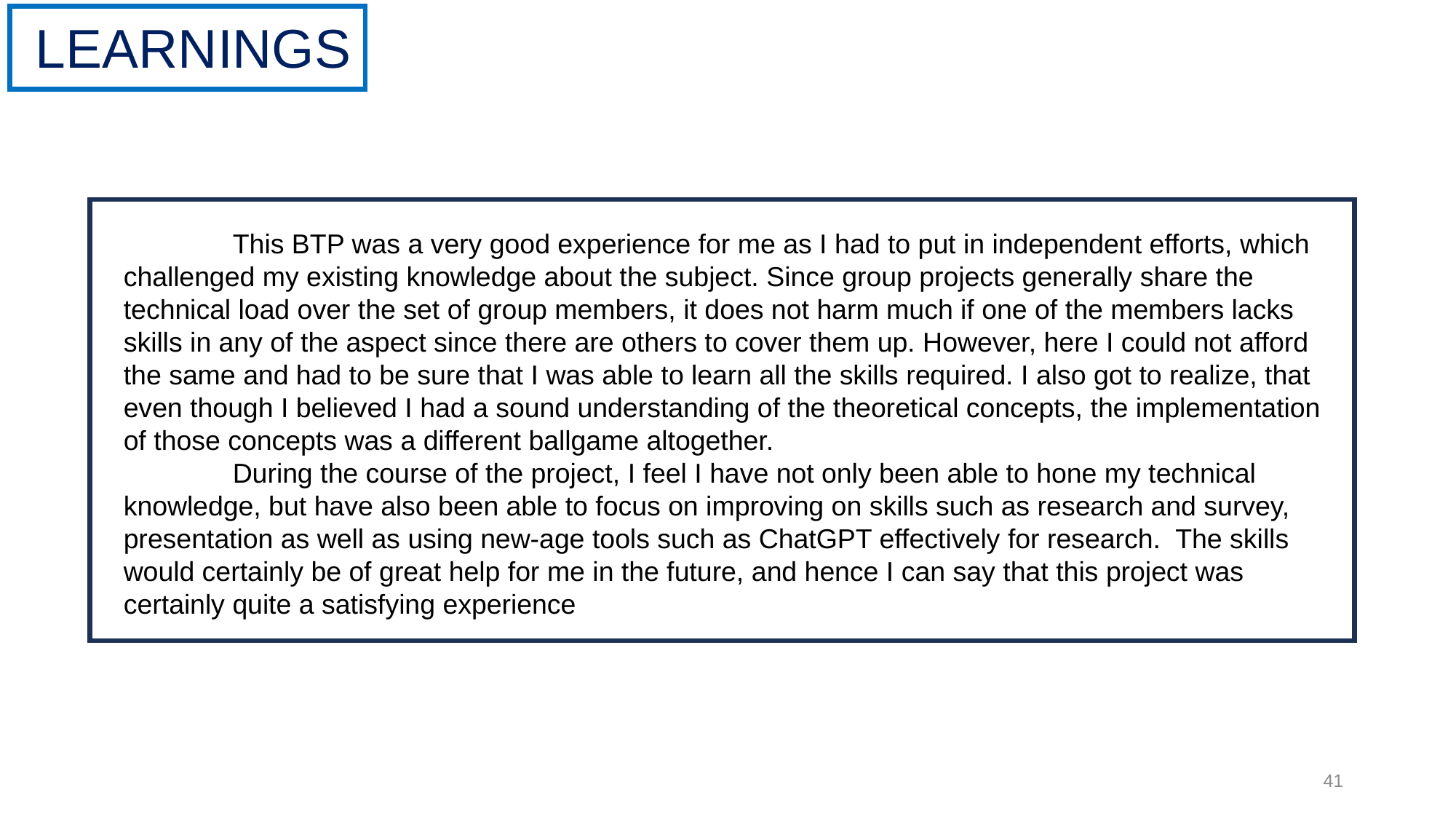

LEARNINGS

	This BTP was a very good experience for me as I had to put in independent efforts, which challenged my existing knowledge about the subject. Since group projects generally share the technical load over the set of group members, it does not harm much if one of the members lacks skills in any of the aspect since there are others to cover them up. However, here I could not afford the same and had to be sure that I was able to learn all the skills required. I also got to realize, that even though I believed I had a sound understanding of the theoretical concepts, the implementation of those concepts was a different ballgame altogether.
	During the course of the project, I feel I have not only been able to hone my technical knowledge, but have also been able to focus on improving on skills such as research and survey, presentation as well as using new-age tools such as ChatGPT effectively for research.  The skills would certainly be of great help for me in the future, and hence I can say that this project was certainly quite a satisfying experience

41